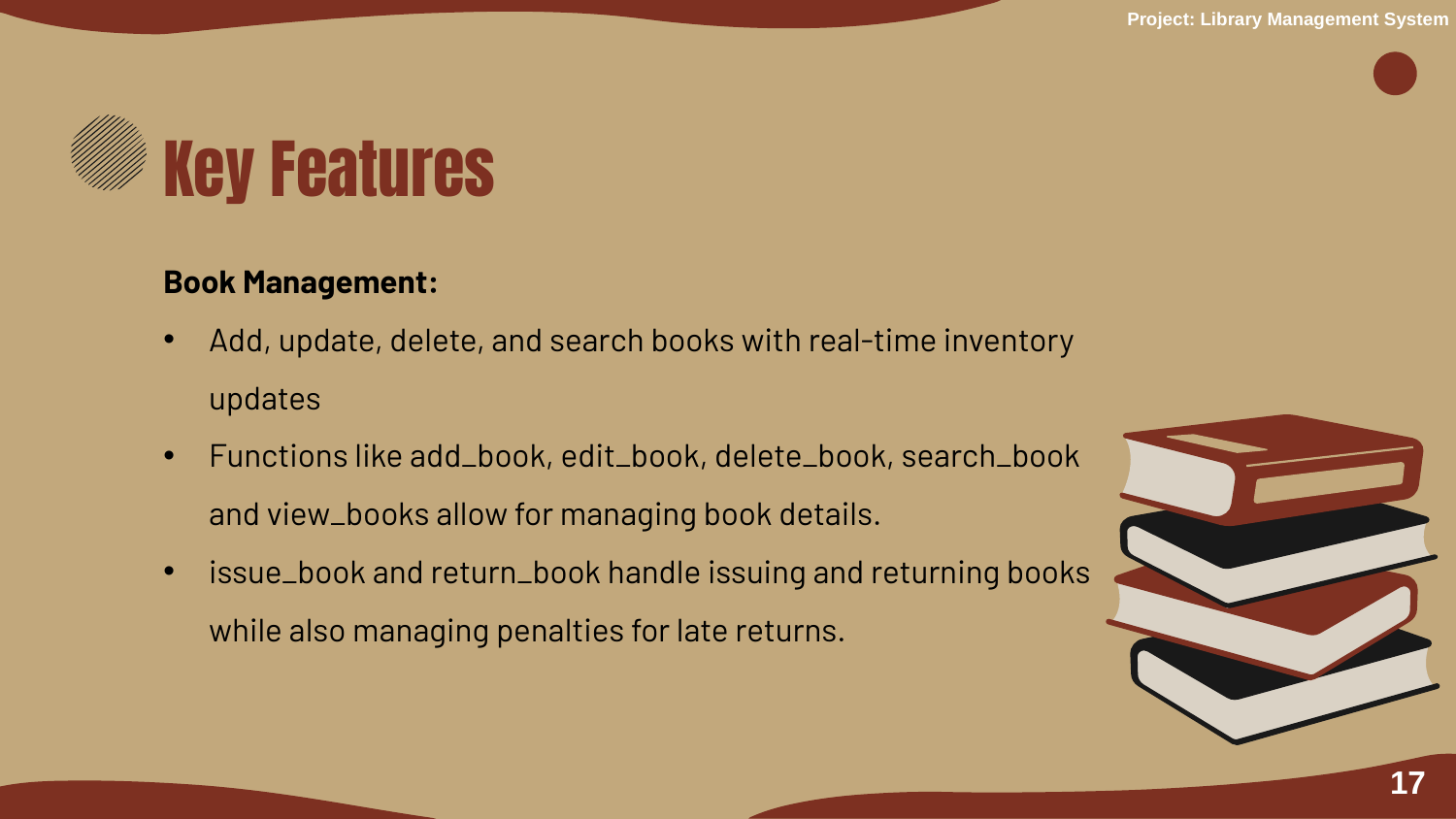

Project: Library Management System
Key Features
Book Management:
Add, update, delete, and search books with real-time inventory updates
Functions like add_book, edit_book, delete_book, search_book and view_books allow for managing book details.
issue_book and return_book handle issuing and returning books while also managing penalties for late returns.

17